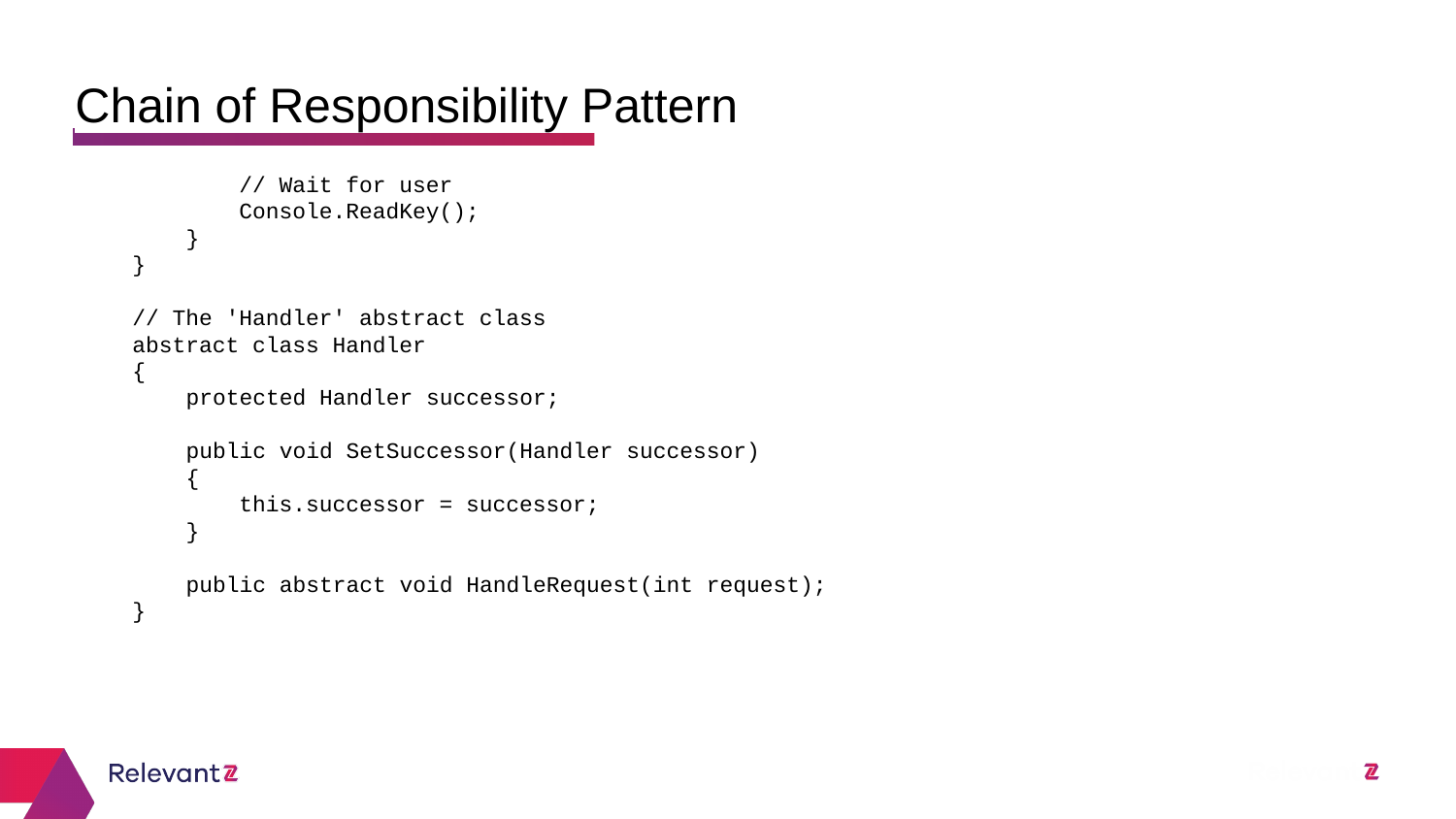

Chain of Responsibility Pattern
            // Wait for user
            Console.ReadKey();
        }
    }

    // The 'Handler' abstract class
    abstract class Handler
    {
        protected Handler successor;

        public void SetSuccessor(Handler successor)
        {
            this.successor = successor;
        }

        public abstract void HandleRequest(int request);
    }